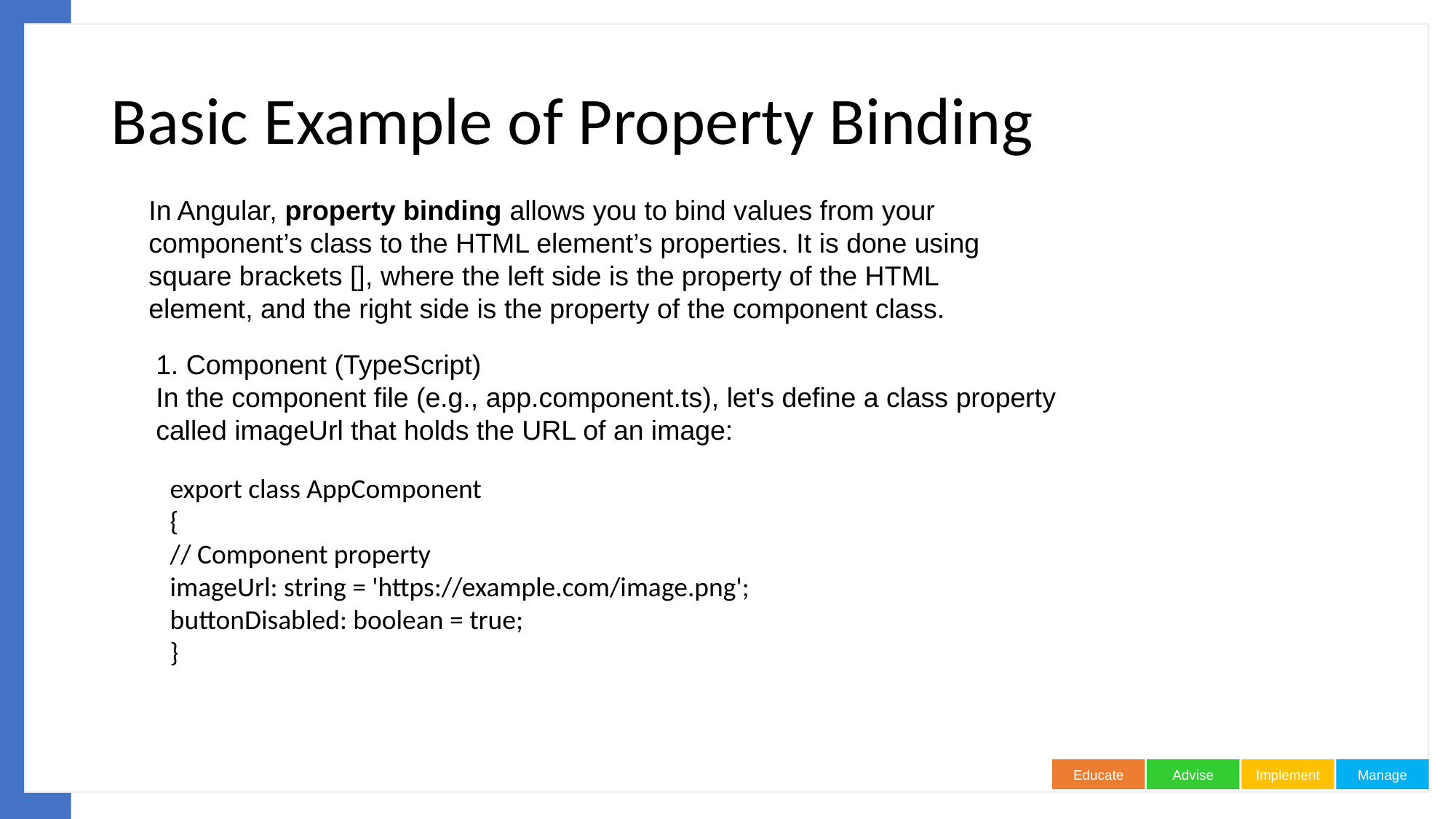

# Basic Example of Property Binding
In Angular, property binding allows you to bind values from your component’s class to the HTML element’s properties. It is done using square brackets [], where the left side is the property of the HTML element, and the right side is the property of the component class.
1. Component (TypeScript)
In the component file (e.g., app.component.ts), let's define a class property called imageUrl that holds the URL of an image:
export class AppComponent
{
// Component property
imageUrl: string = 'https://example.com/image.png'; buttonDisabled: boolean = true;
}